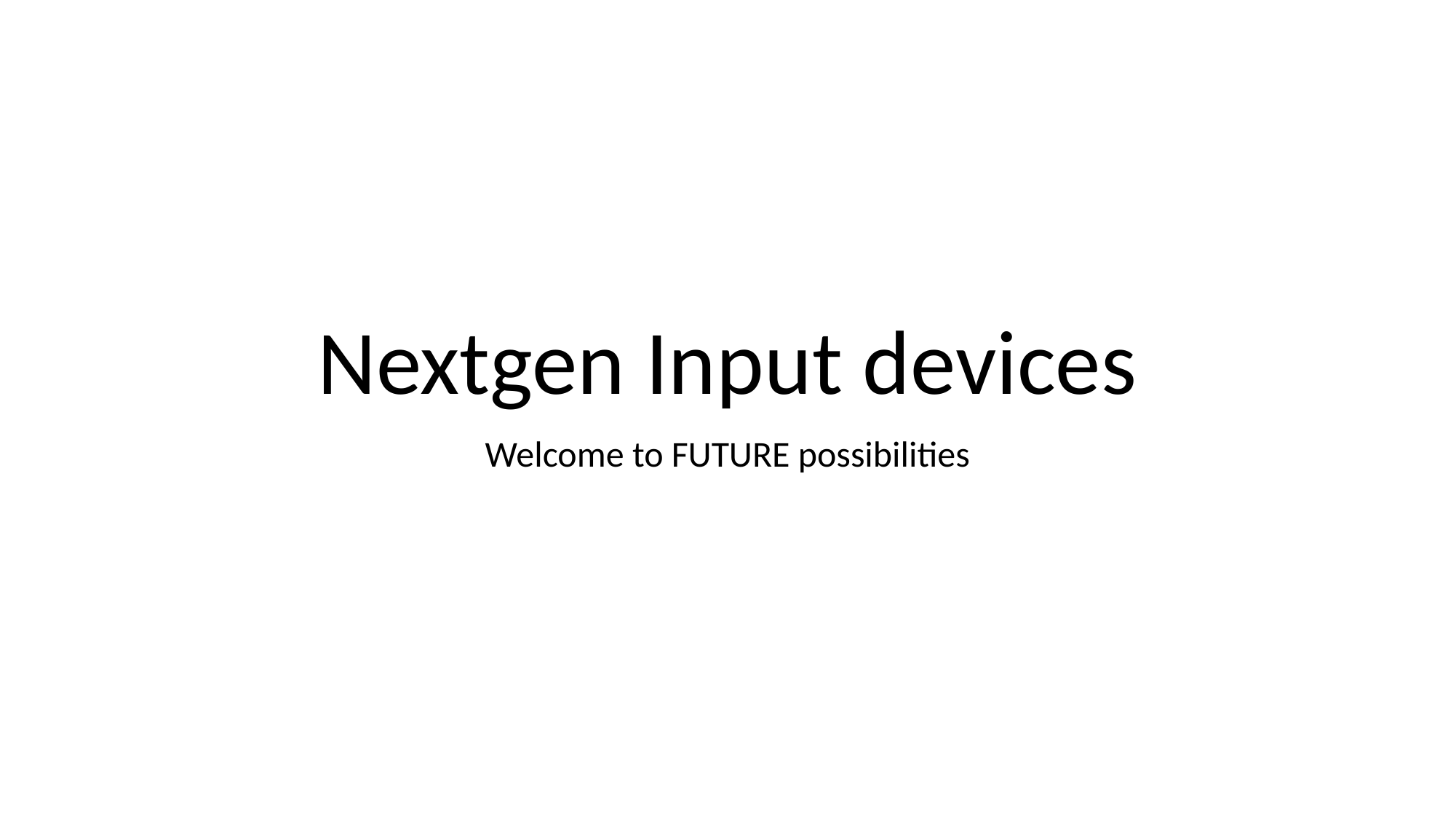

# Nextgen Input devices
Welcome to FUTURE possibilities